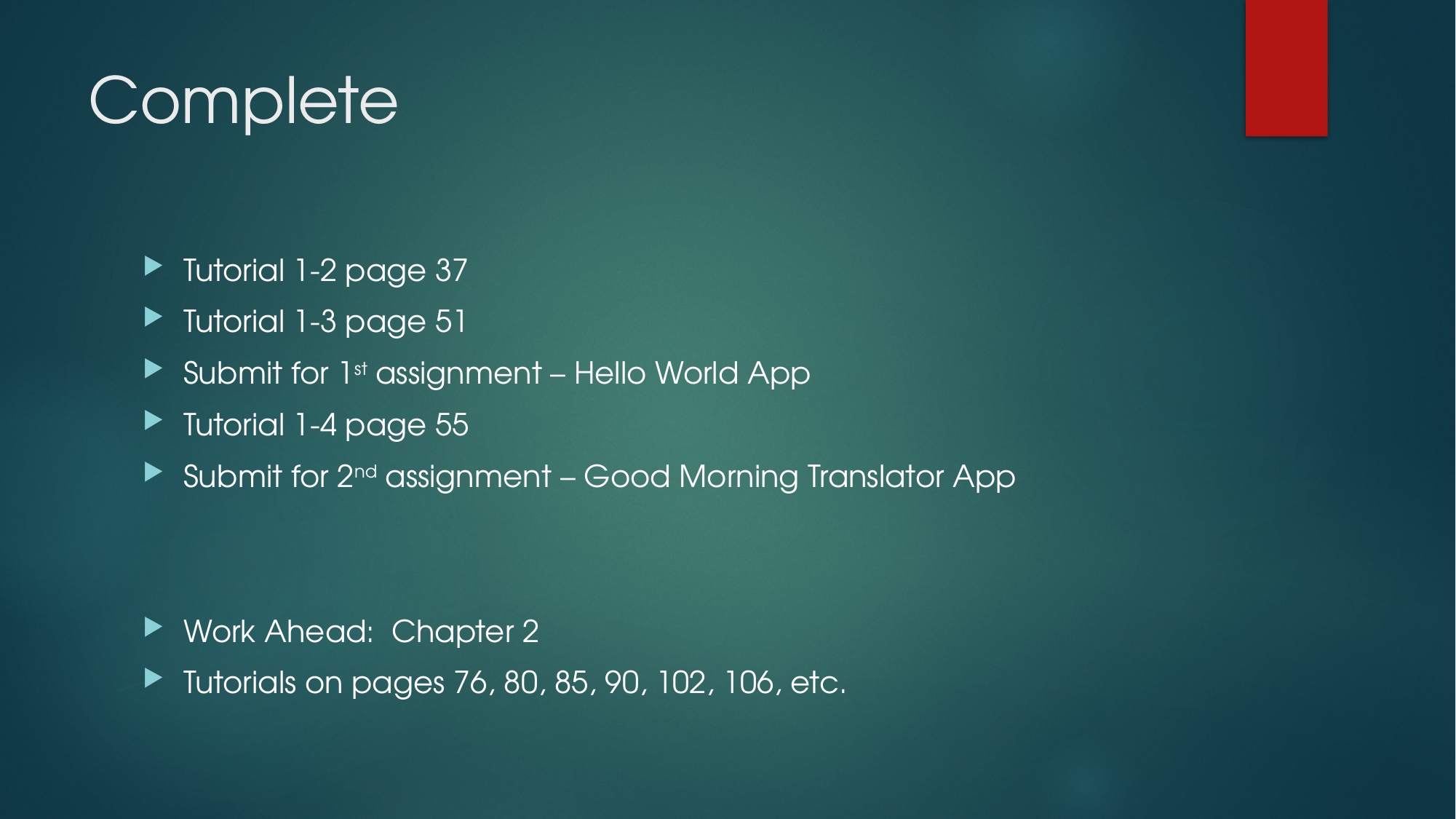

# Complete
Tutorial 1-2 page 37
Tutorial 1-3 page 51
Submit for 1st assignment – Hello World App
Tutorial 1-4 page 55
Submit for 2nd assignment – Good Morning Translator App

Work Ahead:  Chapter 2
Tutorials on pages 76, 80, 85, 90, 102, 106, etc.